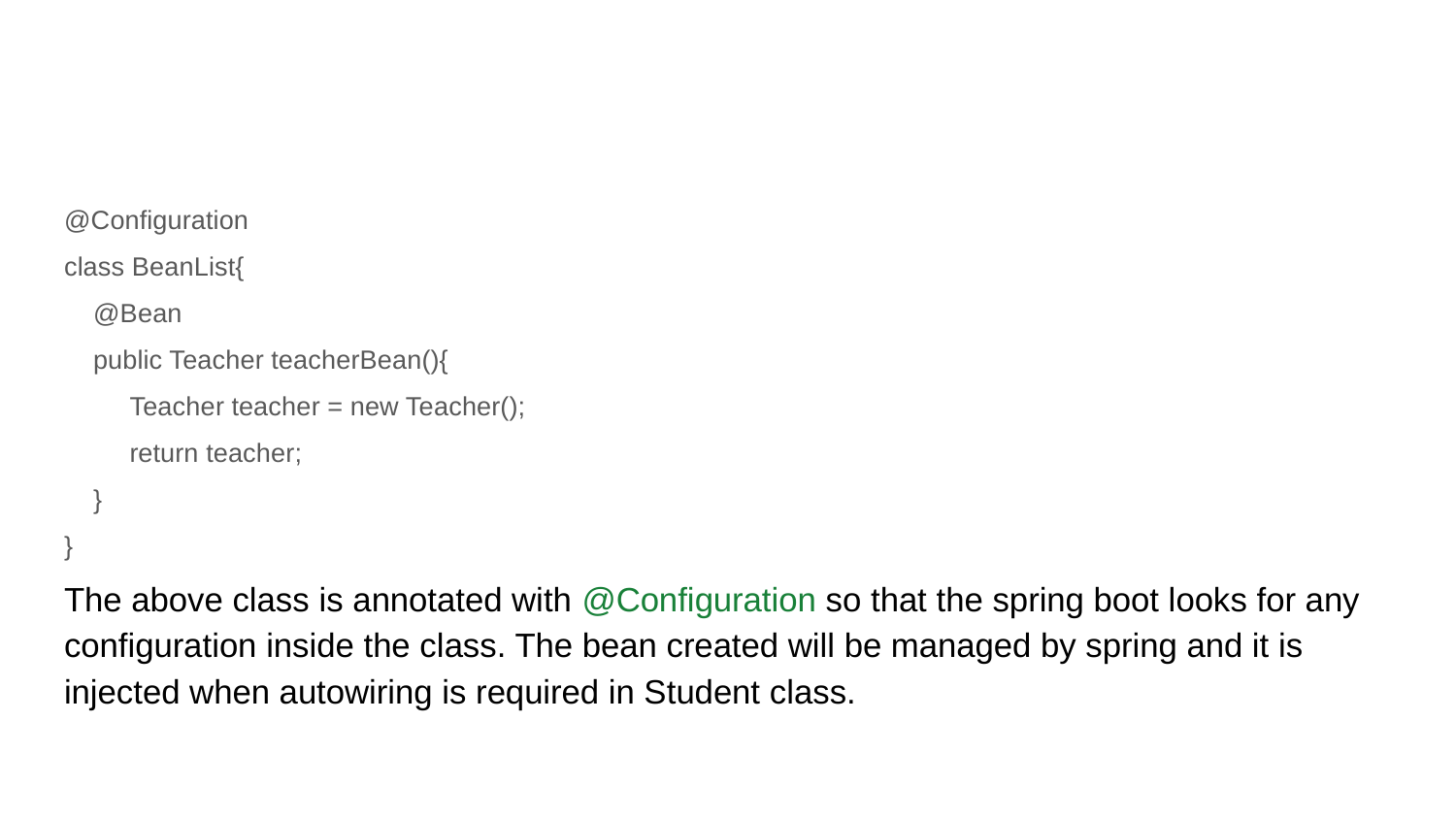

#
@Configuration
class BeanList{
    @Bean
    public Teacher teacherBean(){
         Teacher teacher = new Teacher();
         return teacher;
    }
}
The above class is annotated with @Configuration so that the spring boot looks for any configuration inside the class. The bean created will be managed by spring and it is injected when autowiring is required in Student class.